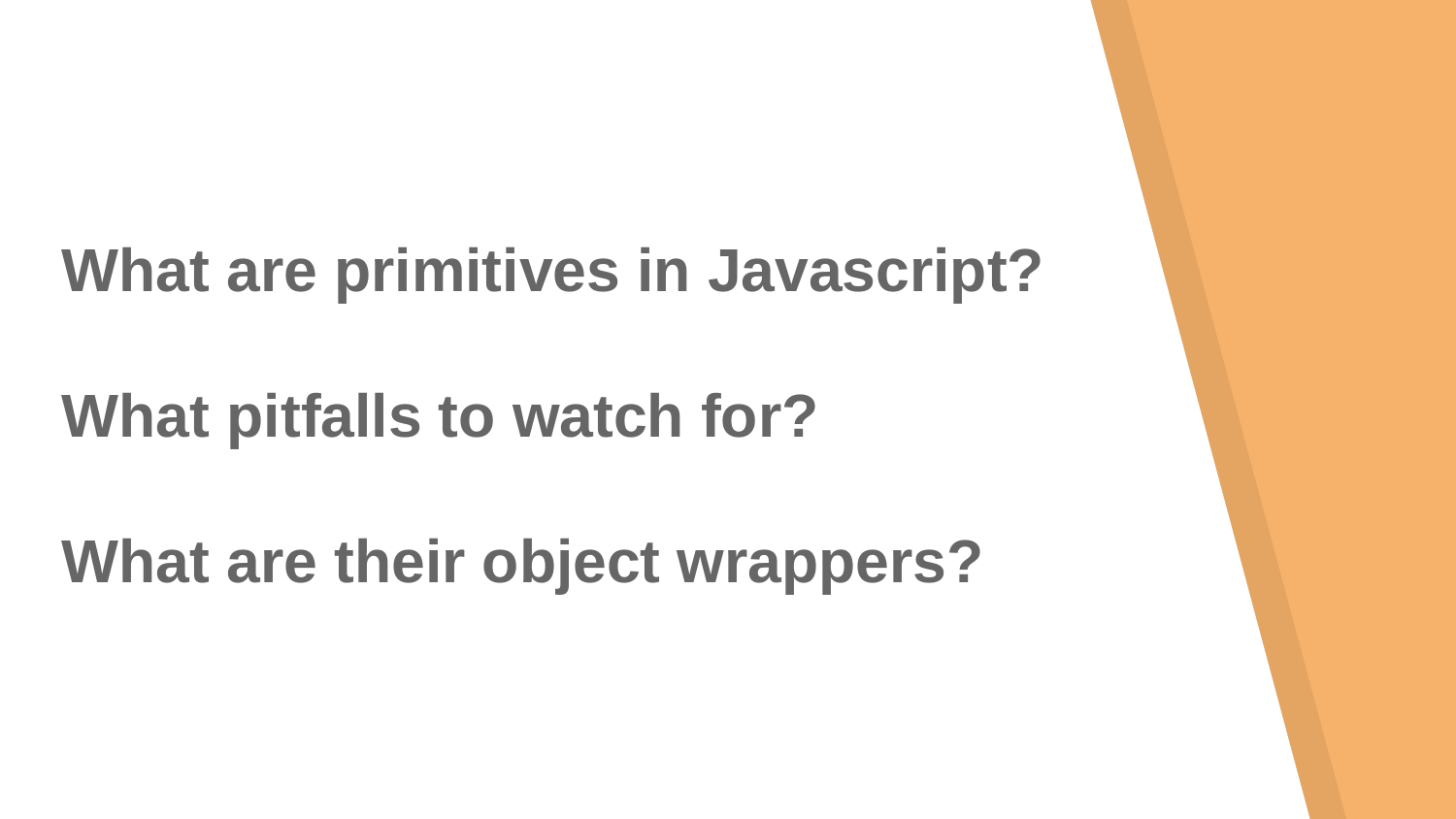

# What are primitives in Javascript?

What pitfalls to watch for?

What are their object wrappers?